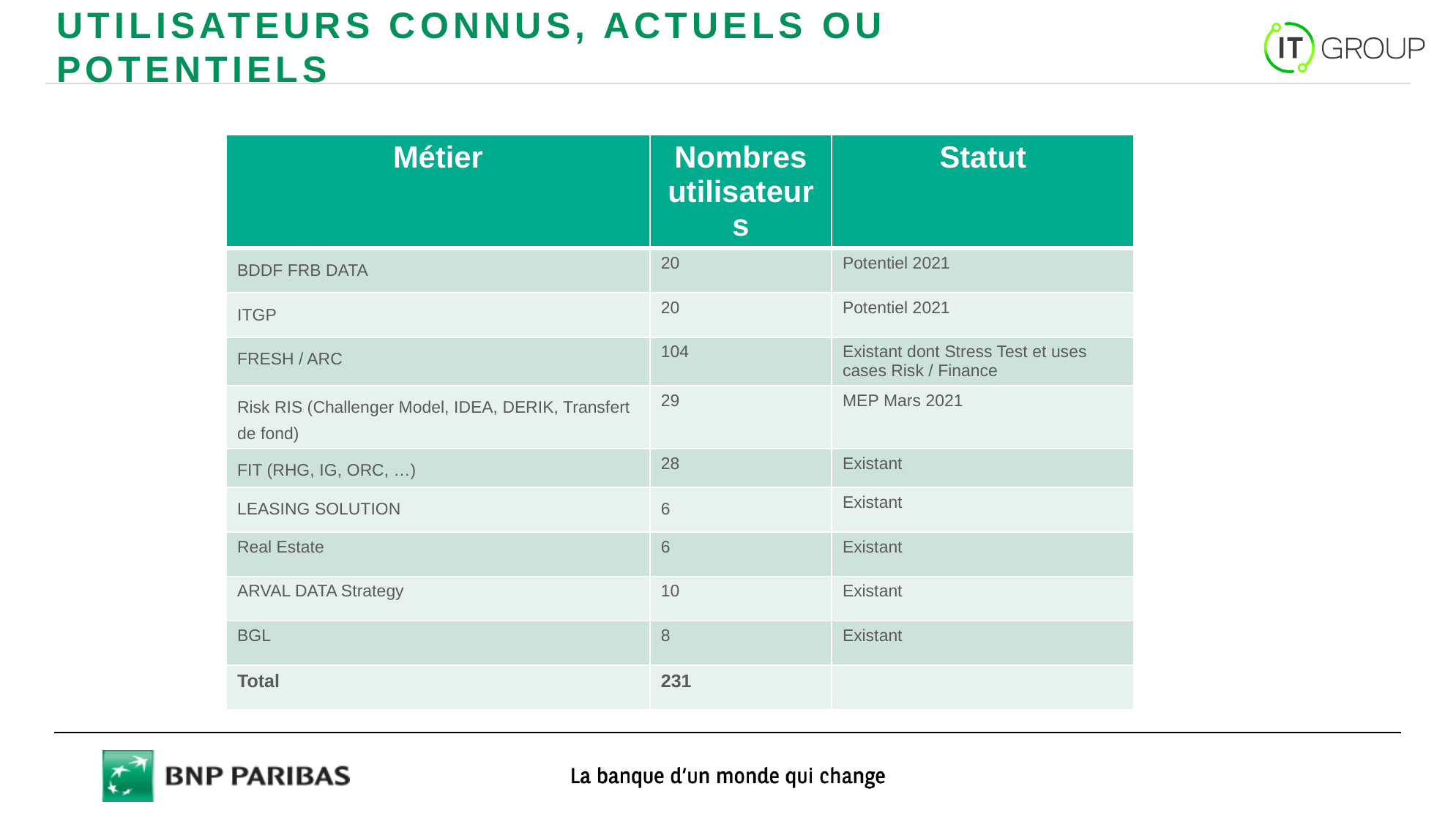

Utilisateurs Connus, Actuels Ou potentiels
| Métier | Nombres utilisateurs | Statut |
| --- | --- | --- |
| BDDF FRB DATA | 20 | Potentiel 2021 |
| ITGP | 20 | Potentiel 2021 |
| FRESH / ARC | 104 | Existant dont Stress Test et uses cases Risk / Finance |
| Risk RIS (Challenger Model, IDEA, DERIK, Transfert de fond) | 29 | MEP Mars 2021 |
| FIT (RHG, IG, ORC, …) | 28 | Existant |
| LEASING SOLUTION | 6 | Existant |
| Real Estate | 6 | Existant |
| ARVAL DATA Strategy | 10 | Existant |
| BGL | 8 | Existant |
| Total | 231 |  |